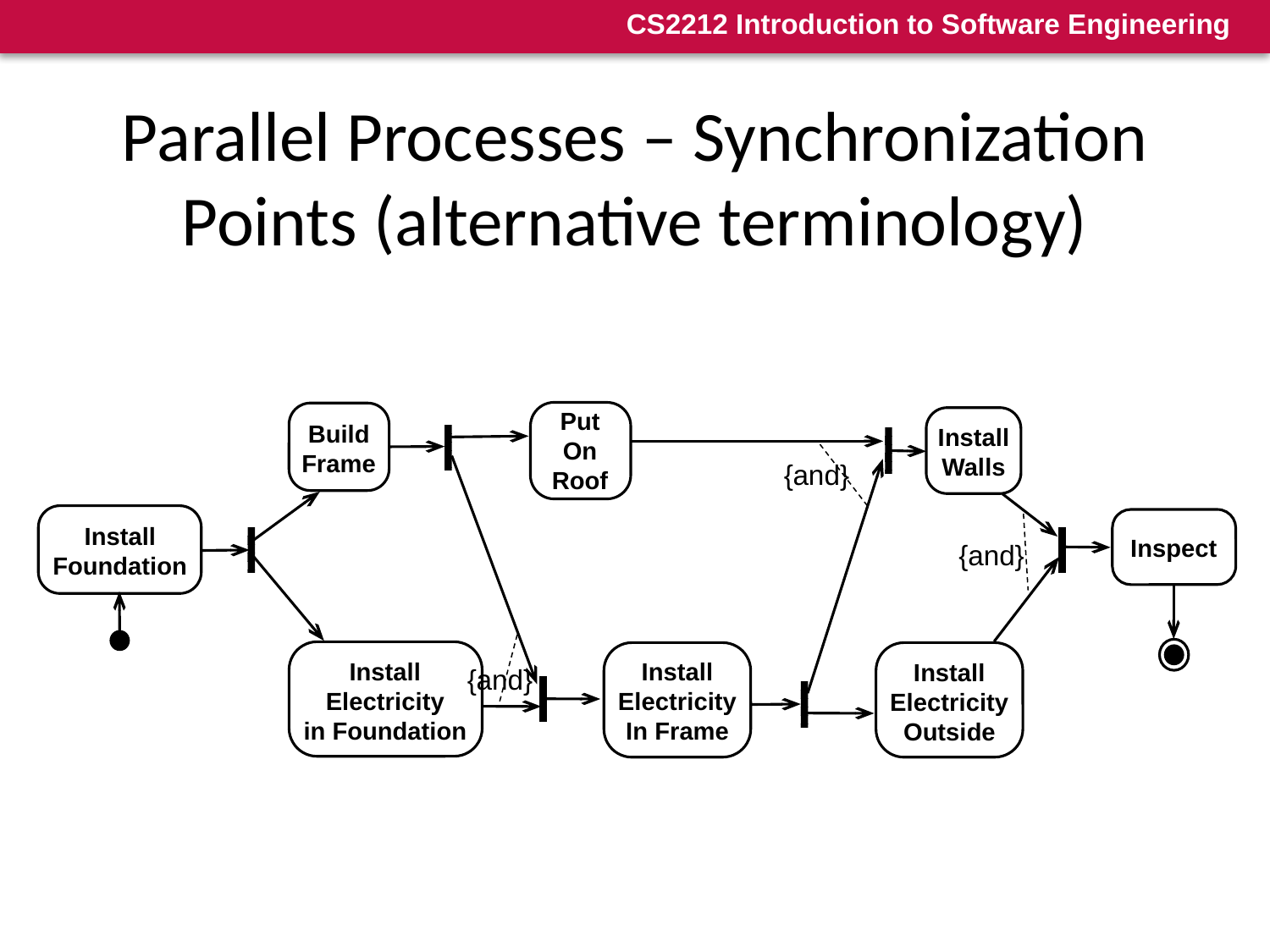

# Parallel Processes – Synchronization Points (alternative terminology)

Put
On
Roof

Install
Walls
Build
Frame

Install
Foundation

Inspect

Install
Electricity
In Frame

Install
Electricity
Outside
Install
Electricity
in Foundation

{and}

{and}

{and}